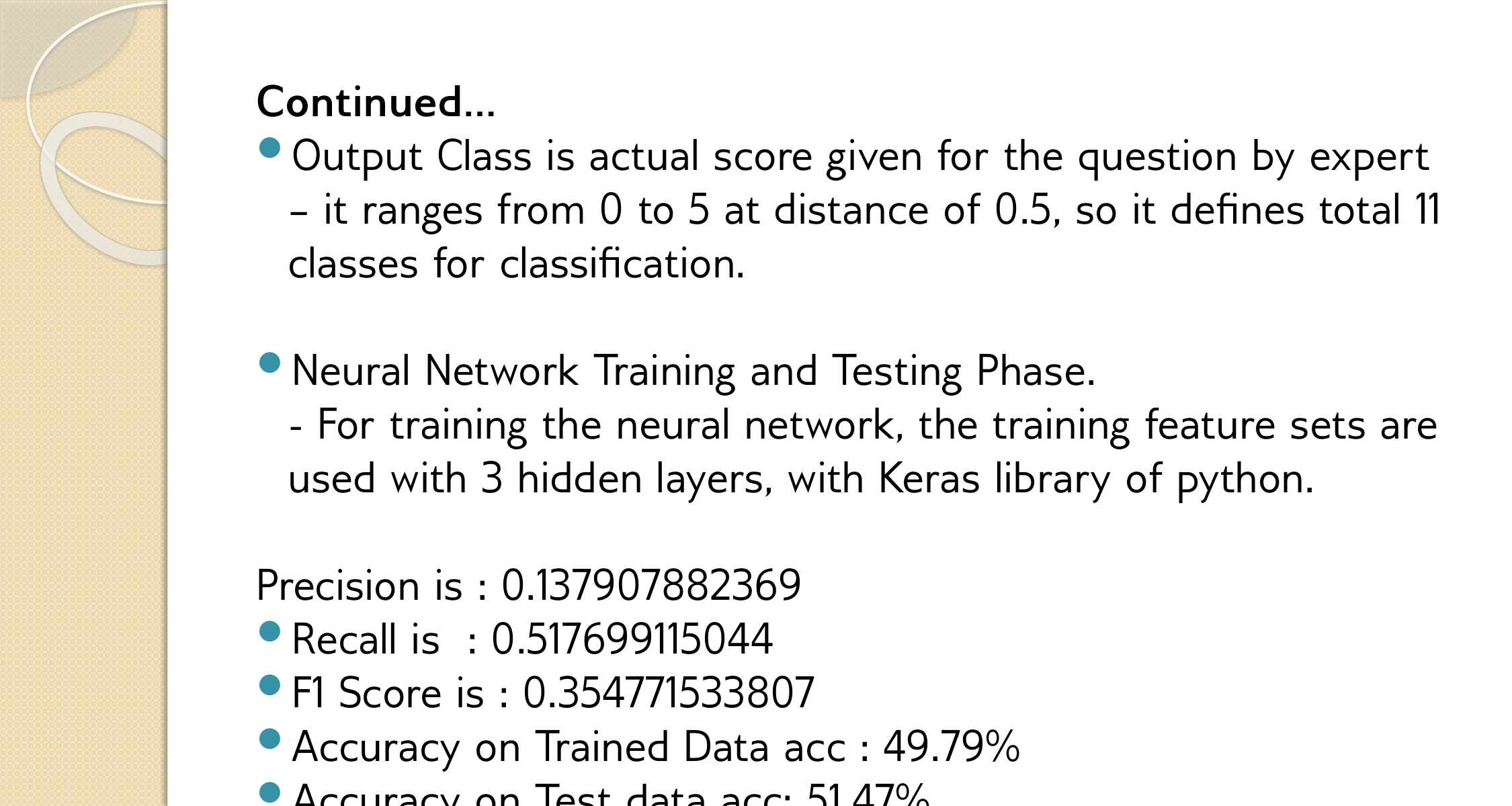

Continued…
Output Class is actual score given for the question by expert – it ranges from 0 to 5 at distance of 0.5, so it defines total 11 classes for classification.

Neural Network Training and Testing Phase.
	- For training the neural network, the training feature sets are used with 3 hidden layers, with Keras library of python.

Precision is : 0.137907882369
Recall is  : 0.517699115044
F1 Score is : 0.354771533807
Accuracy on Trained Data acc : 49.79%
Accuracy on Test data acc: 51.47%